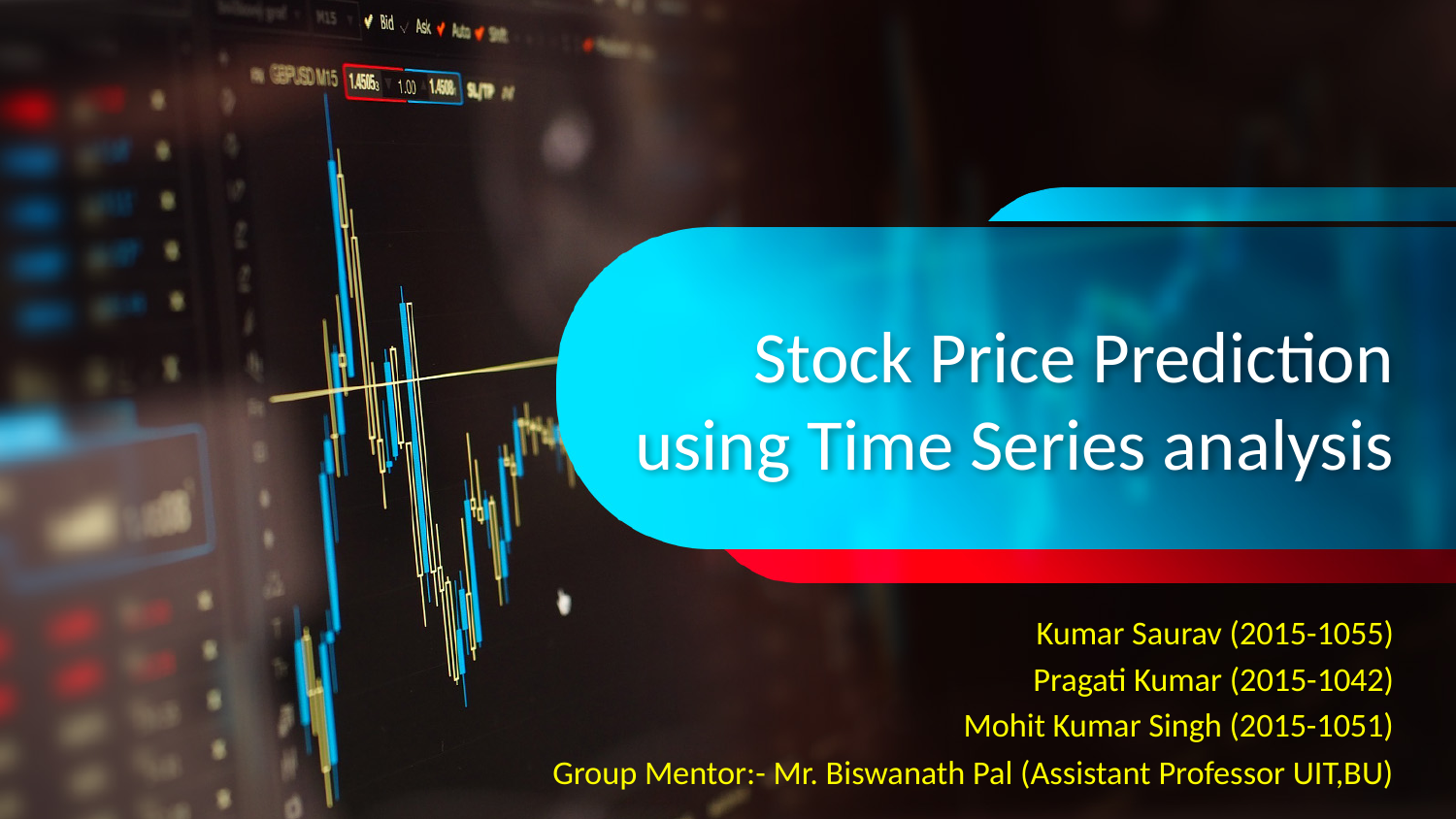

# Stock Price Prediction using Time Series analysis
Kumar Saurav (2015-1055)
Pragati Kumar (2015-1042)
Mohit Kumar Singh (2015-1051)
Group Mentor:- Mr. Biswanath Pal (Assistant Professor UIT,BU)